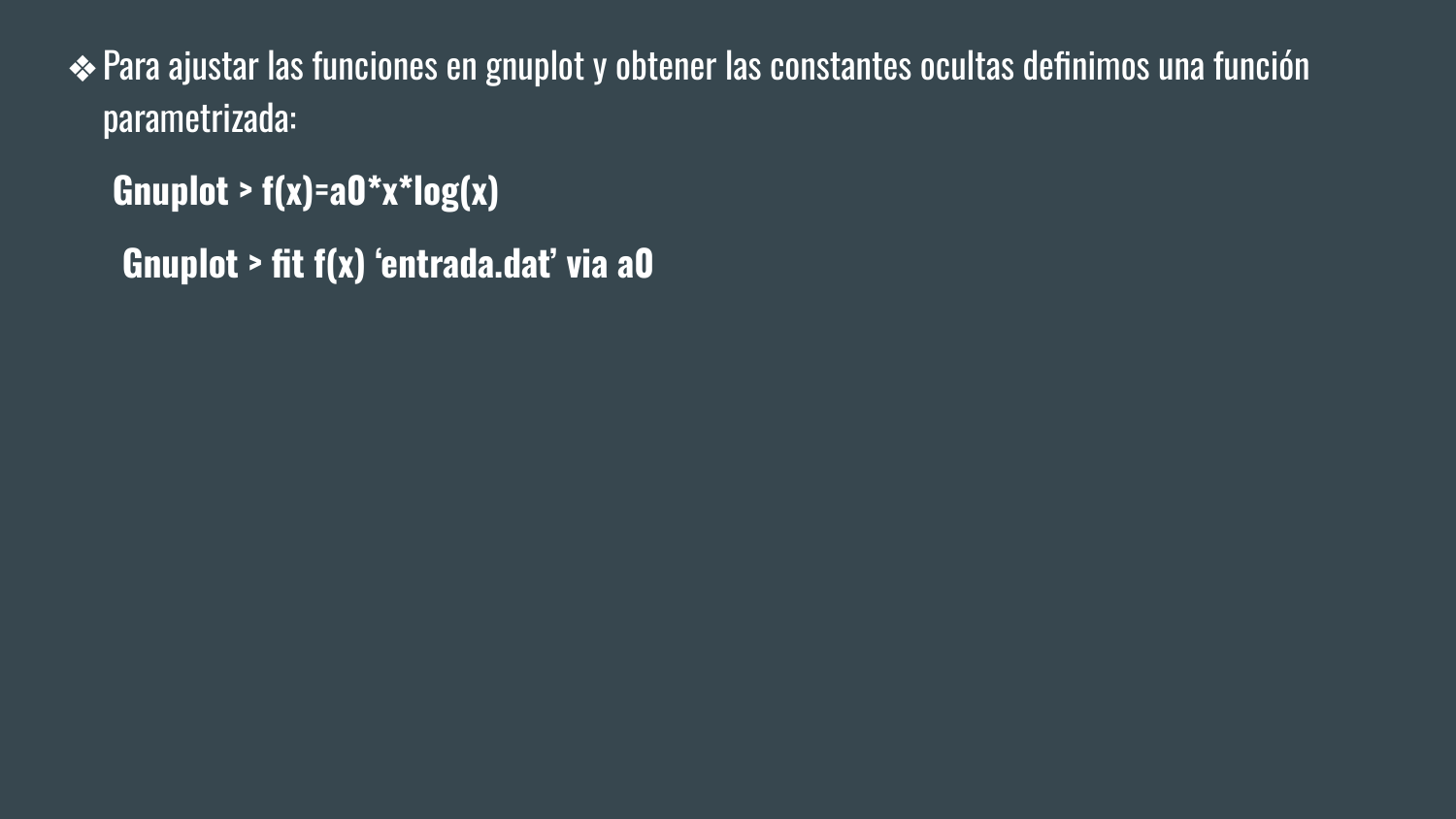

Para ajustar las funciones en gnuplot y obtener las constantes ocultas definimos una función parametrizada:
          Gnuplot > f(x)=a0*x*log(x)
          Gnuplot > fit f(x) ‘entrada.dat’ via a0